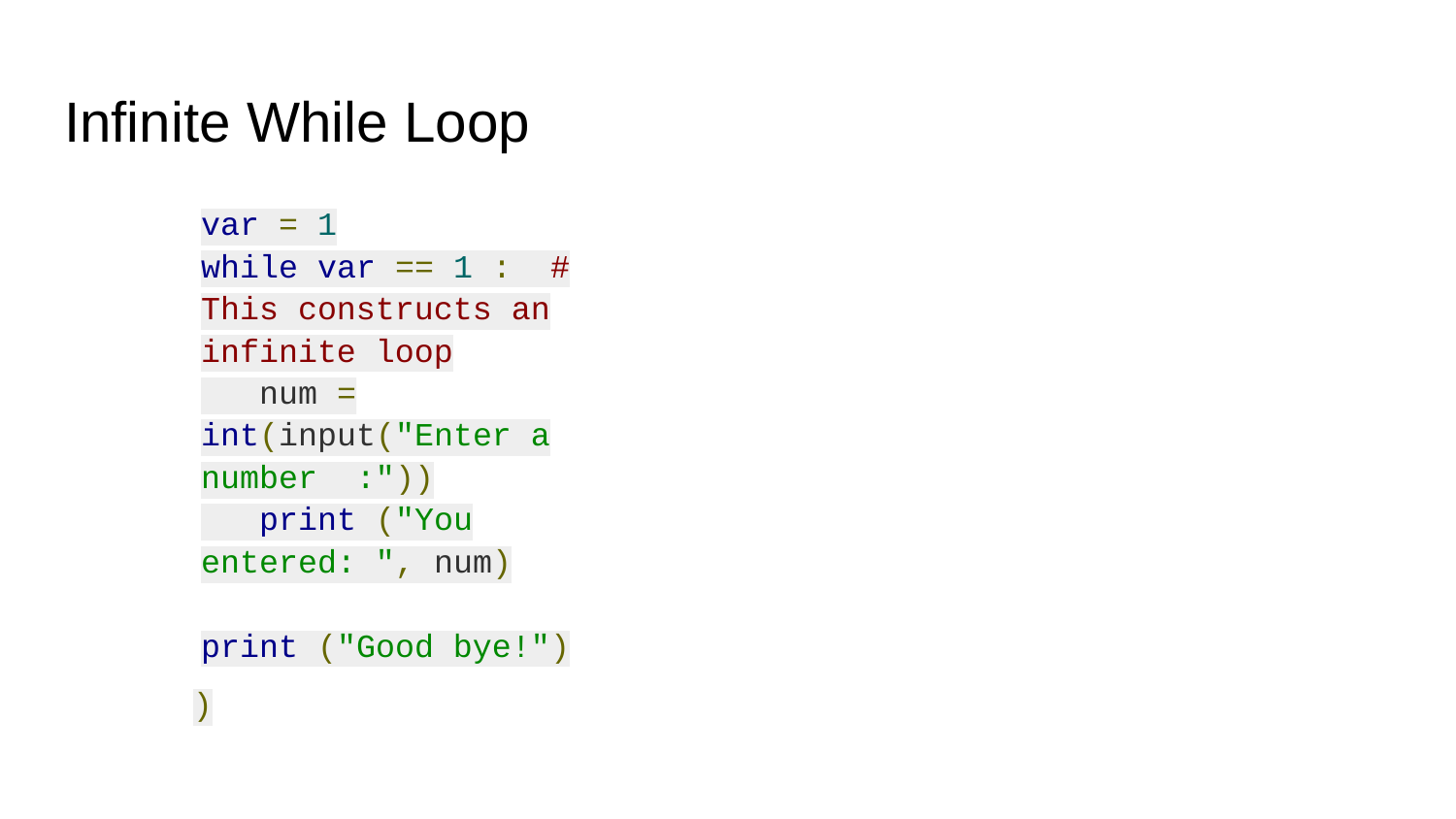

# Infinite While Loop
var = 1
while var == 1 :  # This constructs an infinite loop
   num = int(input("Enter a number  :"))
   print ("You entered: ", num)
print ("Good bye!")
)